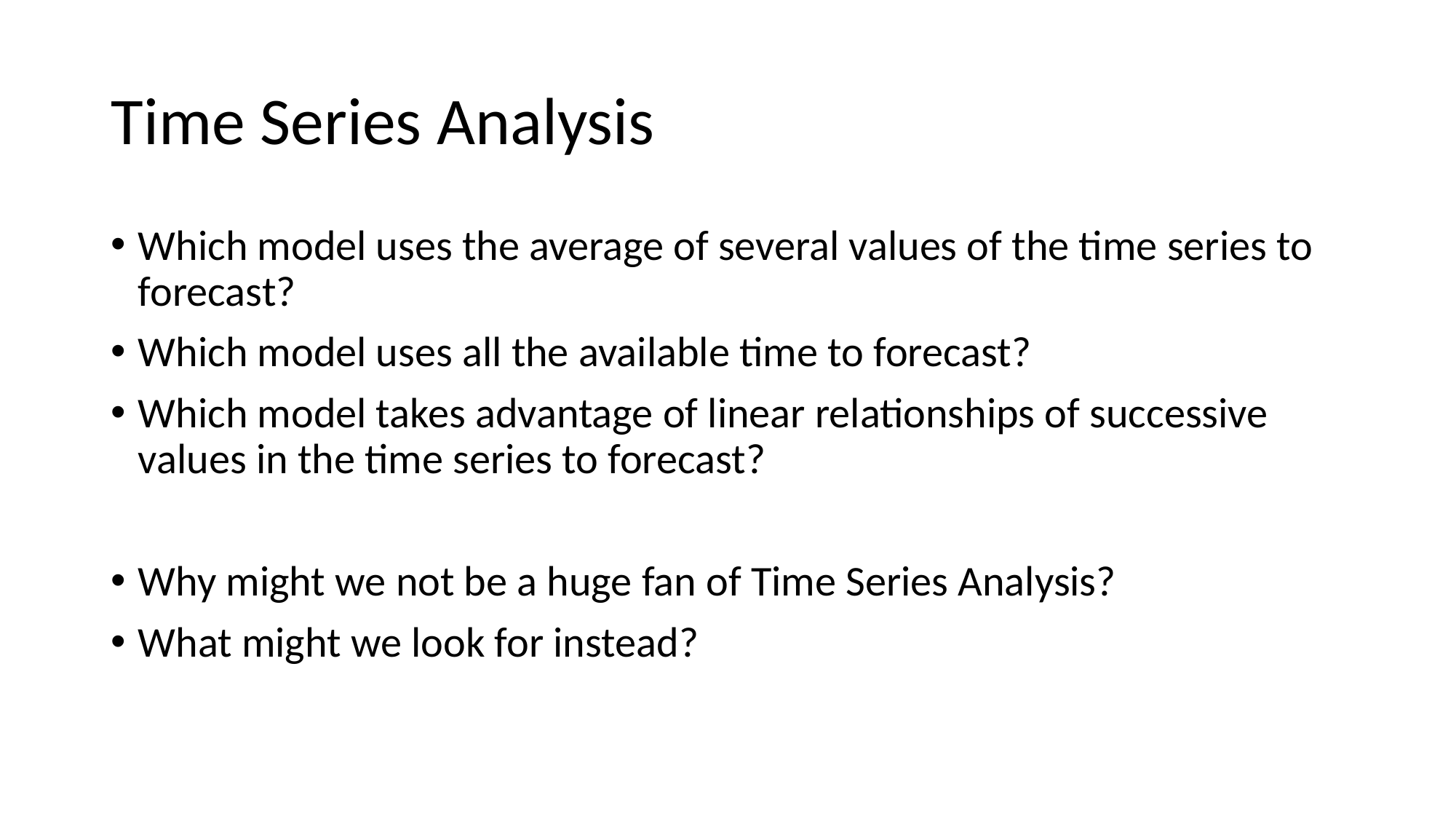

# Time Series Analysis
Which model uses the average of several values of the time series to forecast?
Which model uses all the available time to forecast?
Which model takes advantage of linear relationships of successive values in the time series to forecast?

Why might we not be a huge fan of Time Series Analysis?
What might we look for instead?